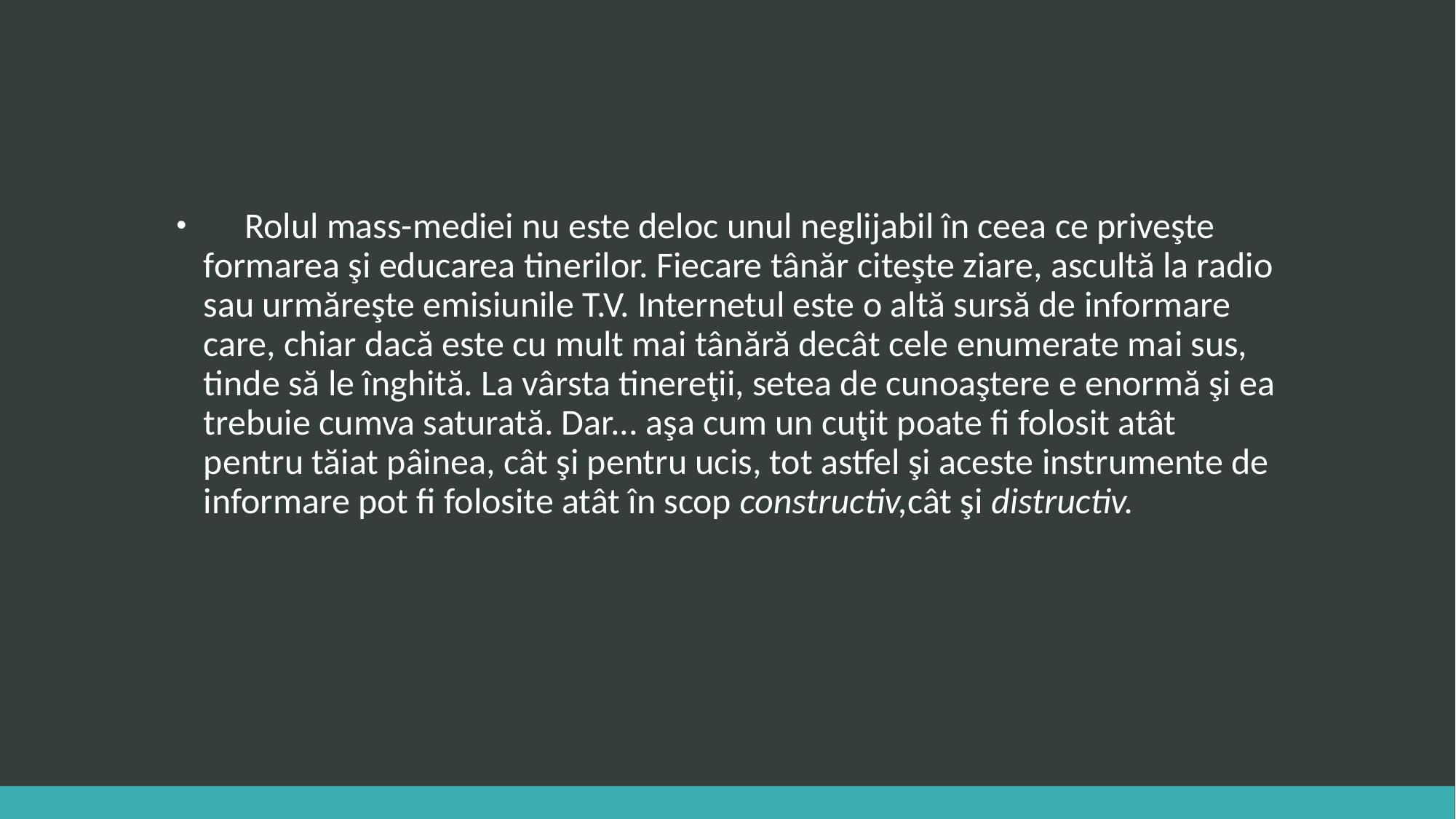

Rolul mass-mediei nu este deloc unul neglijabil în ceea ce priveşte formarea şi educarea tinerilor. Fiecare tânăr citeşte ziare, ascultă la radio sau urmăreşte emisiunile T.V. Internetul este o altă sursă de informare care, chiar dacă este cu mult mai tânără decât cele enumerate mai sus, tinde să le înghită. La vârsta tinereţii, setea de cunoaştere e enormă şi ea trebuie cumva saturată. Dar... aşa cum un cuţit poate fi folosit atât pentru tăiat pâinea, cât şi pentru ucis, tot astfel şi aceste instrumente de informare pot fi folosite atât în scop constructiv,cât şi distructiv.